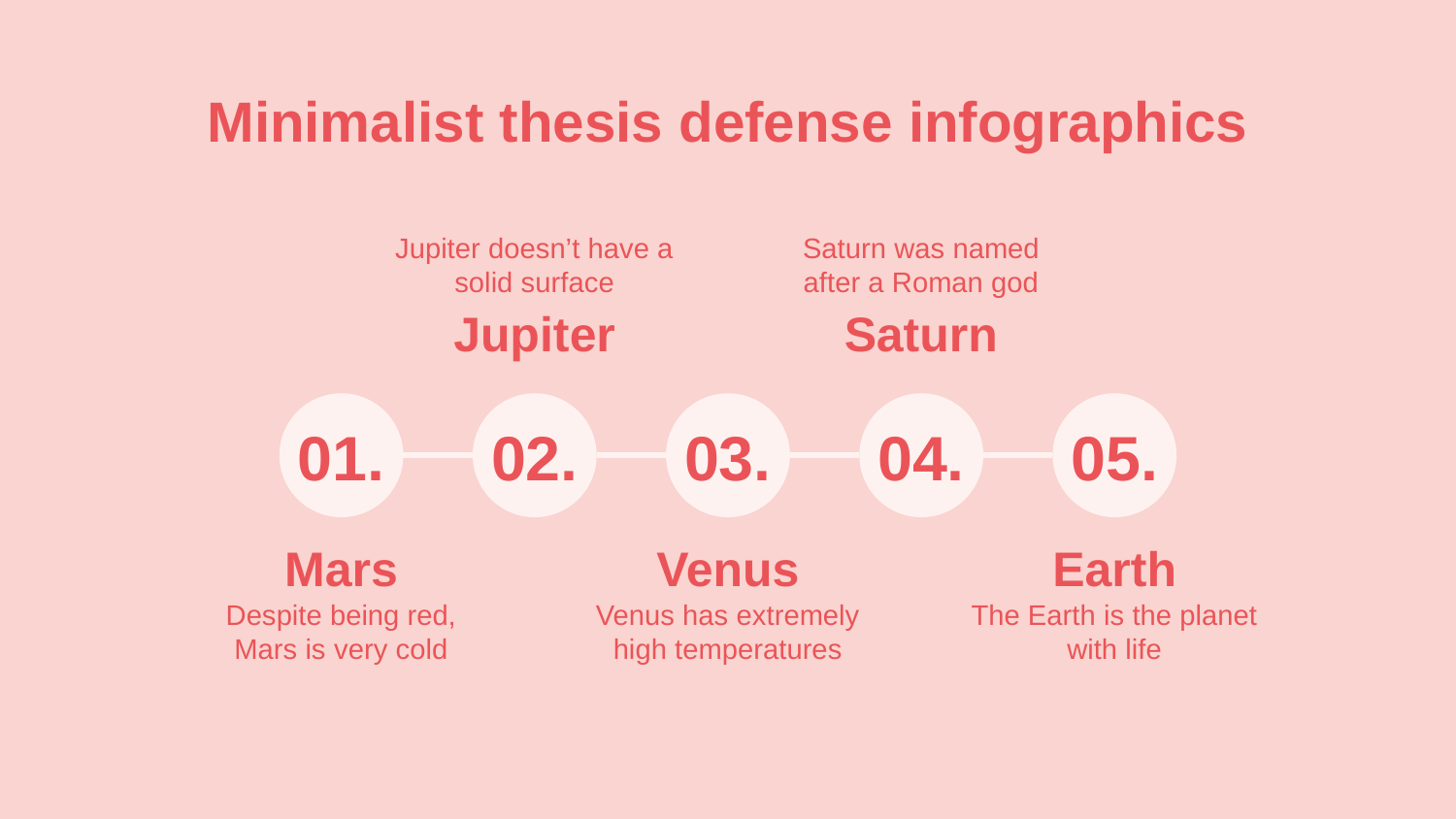

# Minimalist thesis defense infographics
Jupiter doesn’t have a solid surface
Jupiter
Saturn was named after a Roman god
Saturn

01.
02.
03.
04.
05.
Earth
The Earth is the planet with life
Mars
Despite being red, Mars is very cold
Venus
Venus has extremely high temperatures